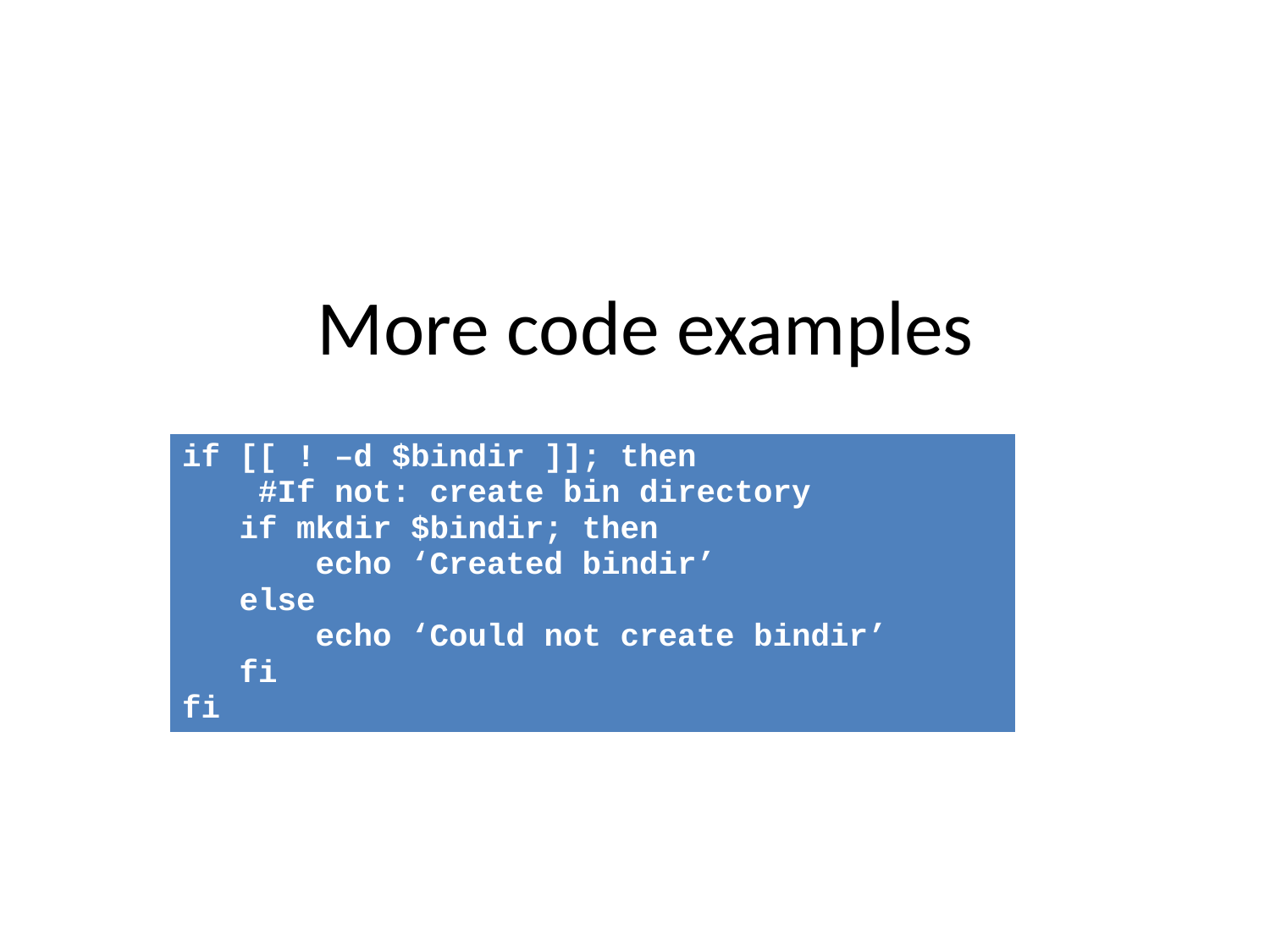

# More code examples

| if [[ ! –d $bindir ]]; then #If not: create bin directory if mkdir $bindir; then echo ‘Created bindir’ else echo ‘Could not create bindir’ fi fi |
| --- |